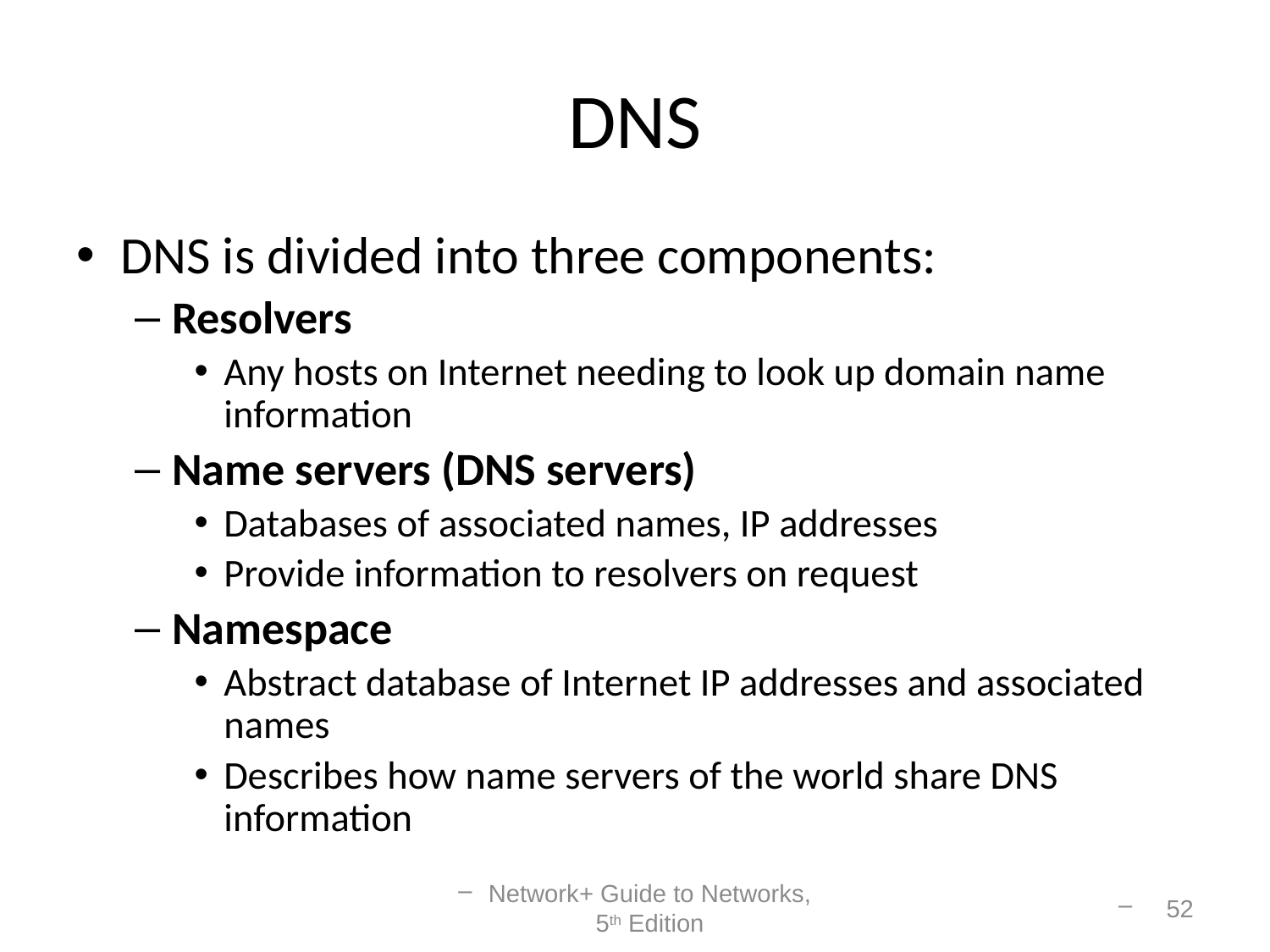

# DNS
DNS is divided into three components:
Resolvers
Any hosts on Internet needing to look up domain name information
Name servers (DNS servers)
Databases of associated names, IP addresses
Provide information to resolvers on request
Namespace
Abstract database of Internet IP addresses and associated names
Describes how name servers of the world share DNS information
Network+ Guide to Networks, 5th Edition
52